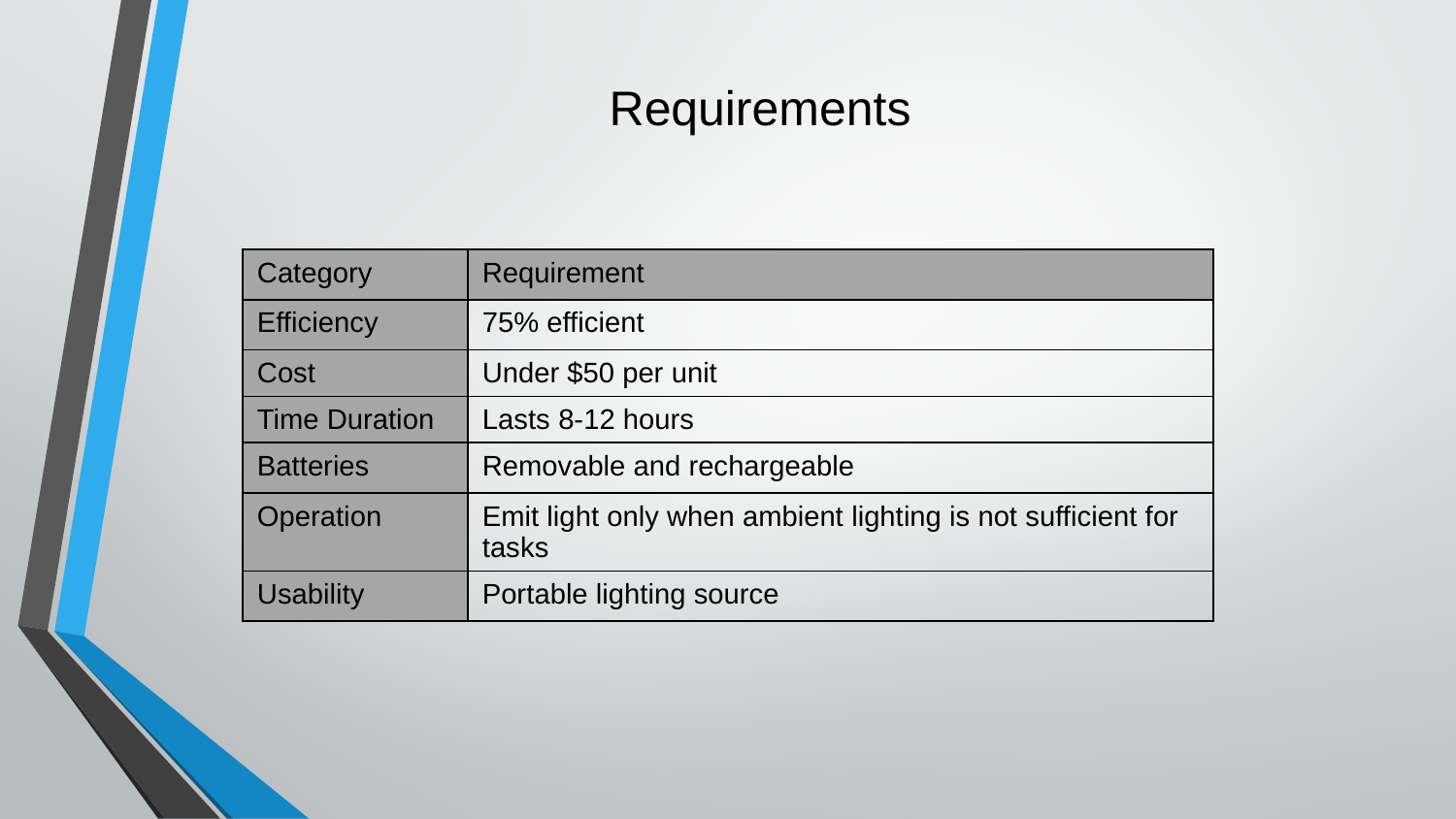

# Requirements
| Category | Requirement |
| --- | --- |
| Efficiency | 75% efficient |
| Cost | Under $50 per unit |
| Time Duration | Lasts 8-12 hours |
| Batteries | Removable and rechargeable |
| Operation | Emit light only when ambient lighting is not sufficient for tasks |
| Usability | Portable lighting source |